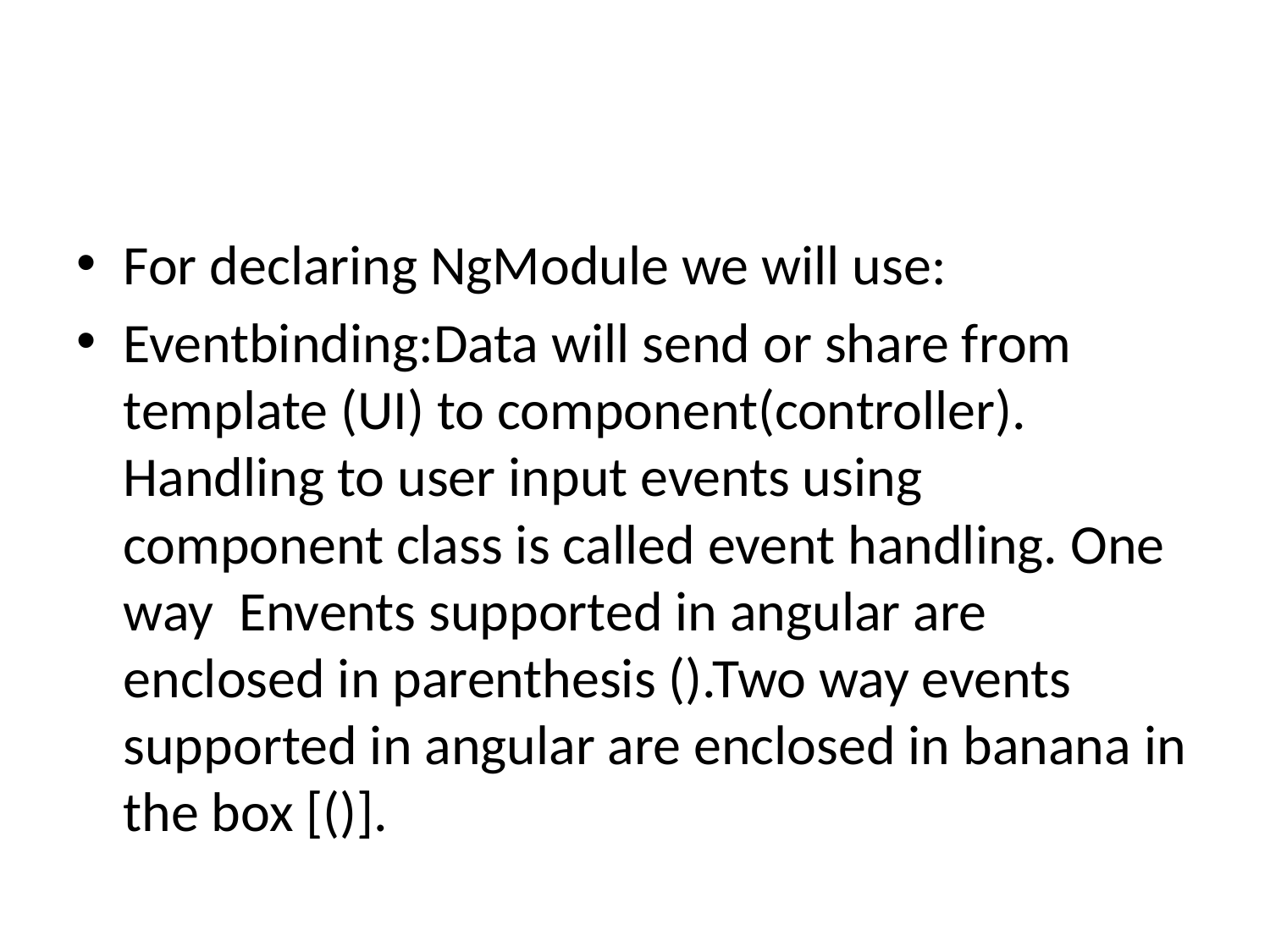

#
For declaring NgModule we will use:
Eventbinding:Data will send or share from template (UI) to component(controller). Handling to user input events using component class is called event handling. One way  Envents supported in angular are enclosed in parenthesis ().Two way events supported in angular are enclosed in banana in the box [()].